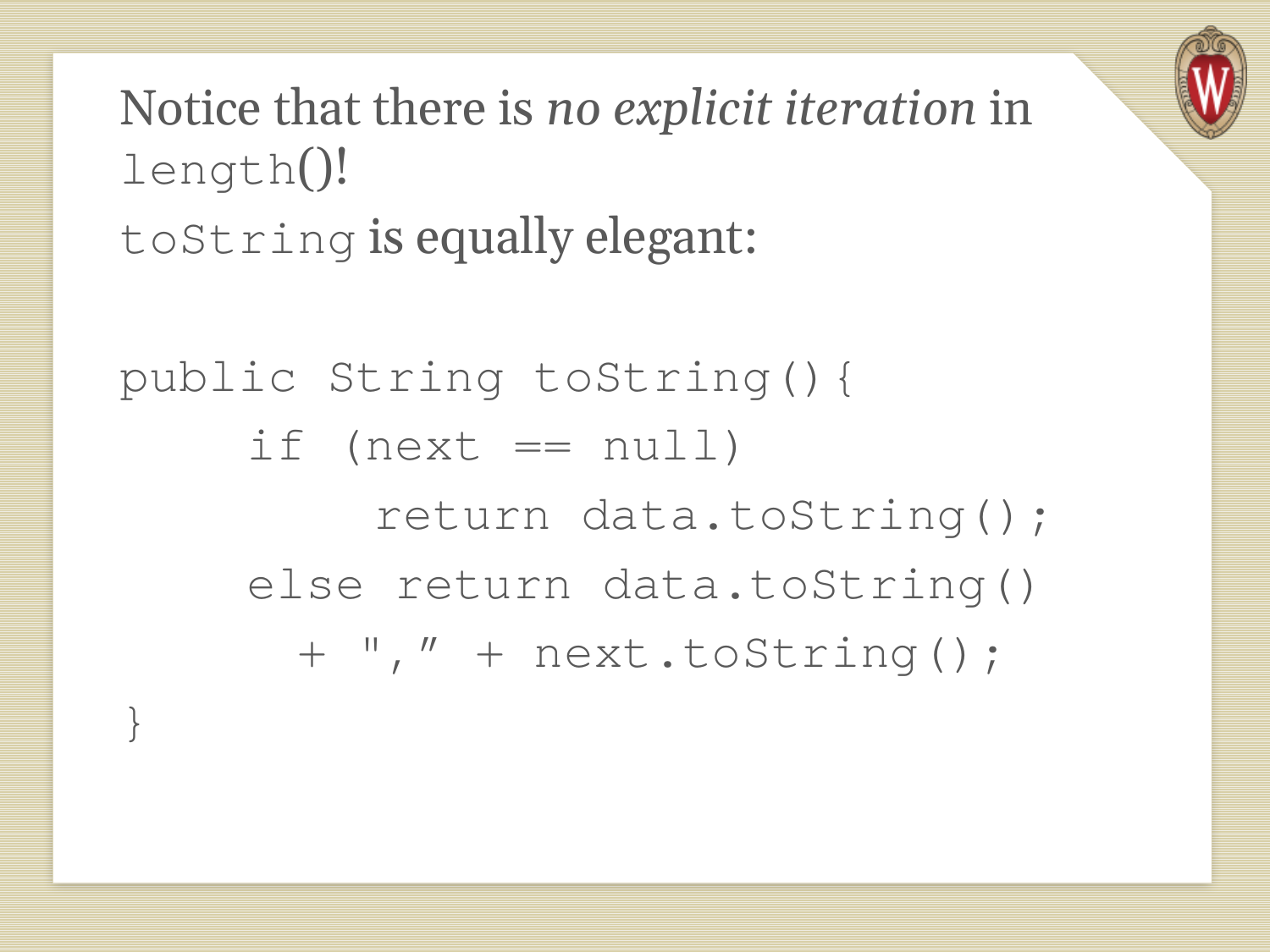

Notice that there is no explicit iteration in length()!
toString is equally elegant:

public String toString(){
    	if (next == null)
    		return data.toString();
    	else return data.toString()
      + ",” + next.toString();
}